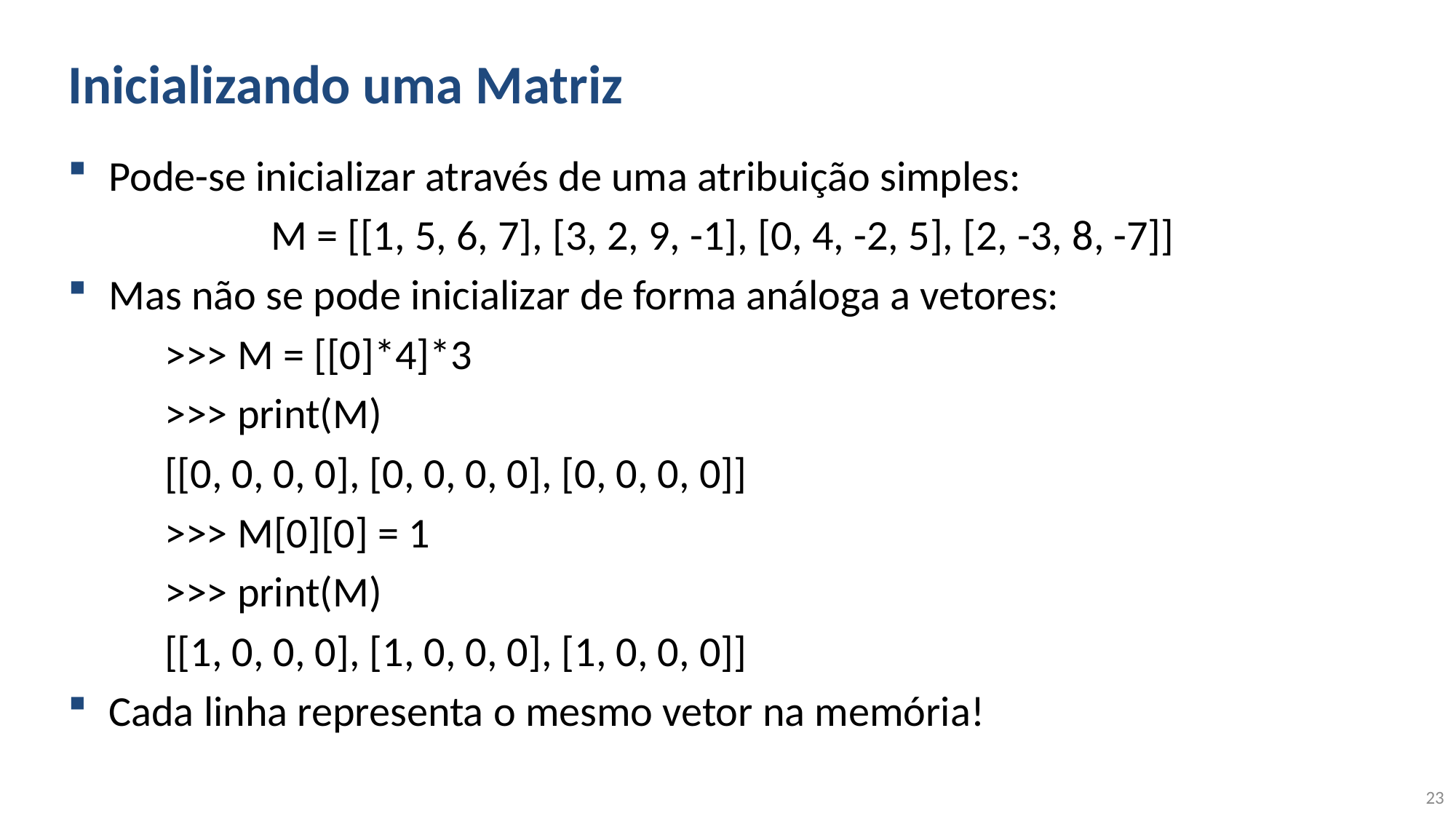

# Inicializando uma Matriz
Pode-se inicializar através de uma atribuição simples:
M = [[1, 5, 6, 7], [3, 2, 9, -1], [0, 4, -2, 5], [2, -3, 8, -7]]
Mas não se pode inicializar de forma análoga a vetores:
>>> M = [[0]*4]*3
>>> print(M)
[[0, 0, 0, 0], [0, 0, 0, 0], [0, 0, 0, 0]]
>>> M[0][0] = 1
>>> print(M)
[[1, 0, 0, 0], [1, 0, 0, 0], [1, 0, 0, 0]]
Cada linha representa o mesmo vetor na memória!

23